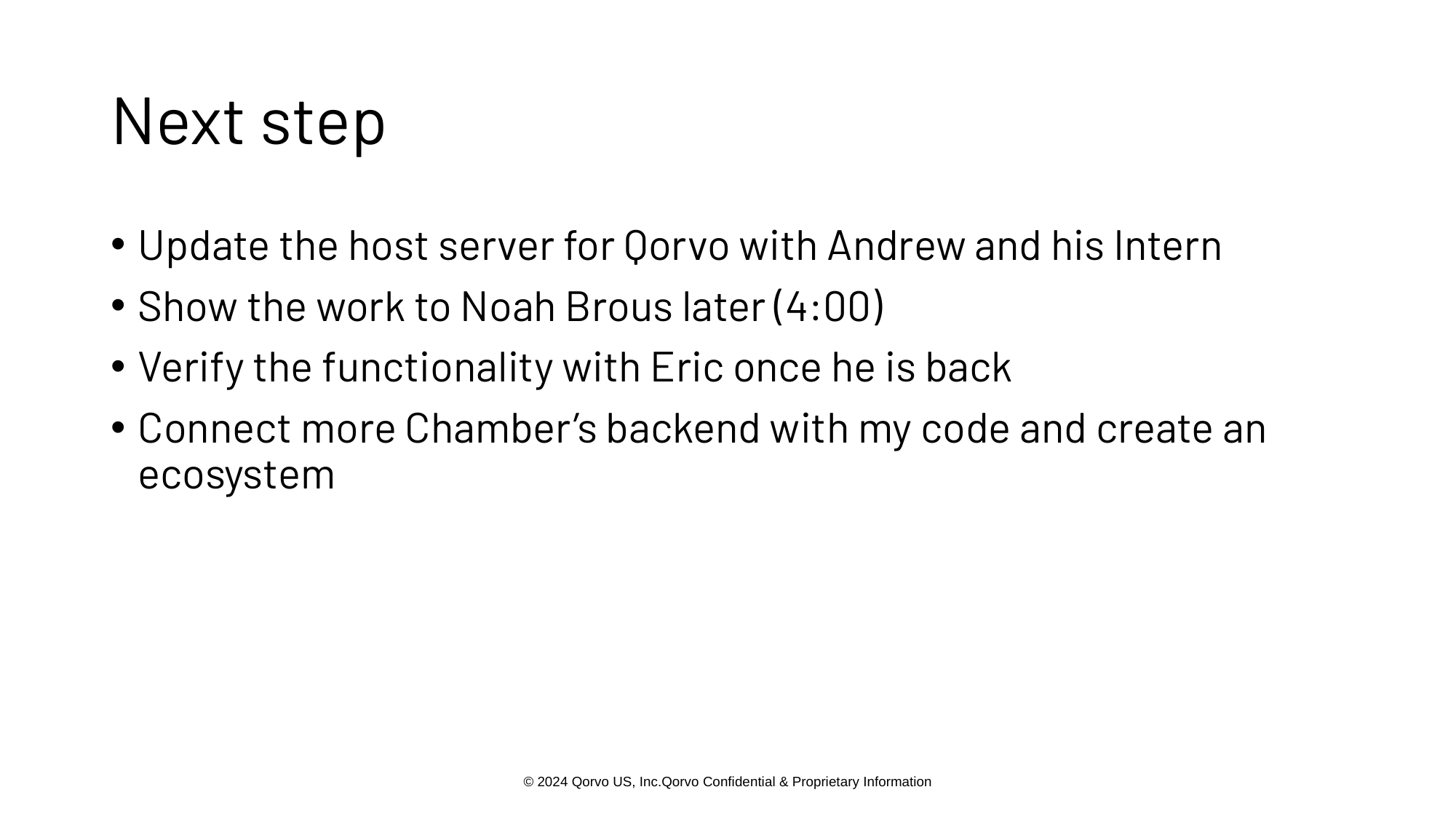

# Next step
Update the host server for Qorvo with Andrew and his Intern
Show the work to Noah Brous later (4:00)
Verify the functionality with Eric once he is back
Connect more Chamber’s backend with my code and create an ecosystem
© 2024 Qorvo US, Inc.
Qorvo Confidential & Proprietary Information